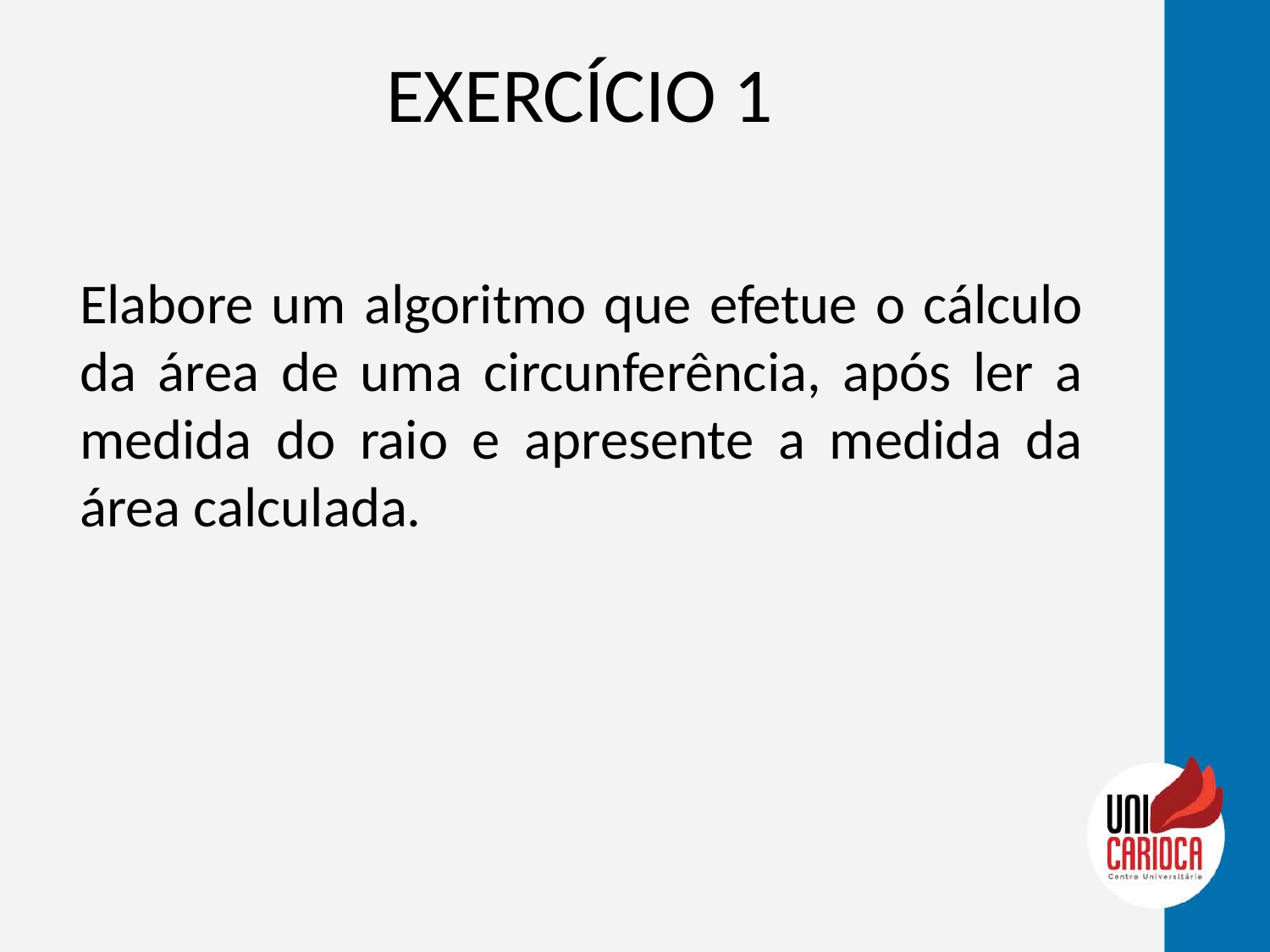

# EXERCÍCIO 1

Elabore um algoritmo que efetue o cálculo da área de uma circunferência, após ler a medida do raio e apresente a medida da área calculada.